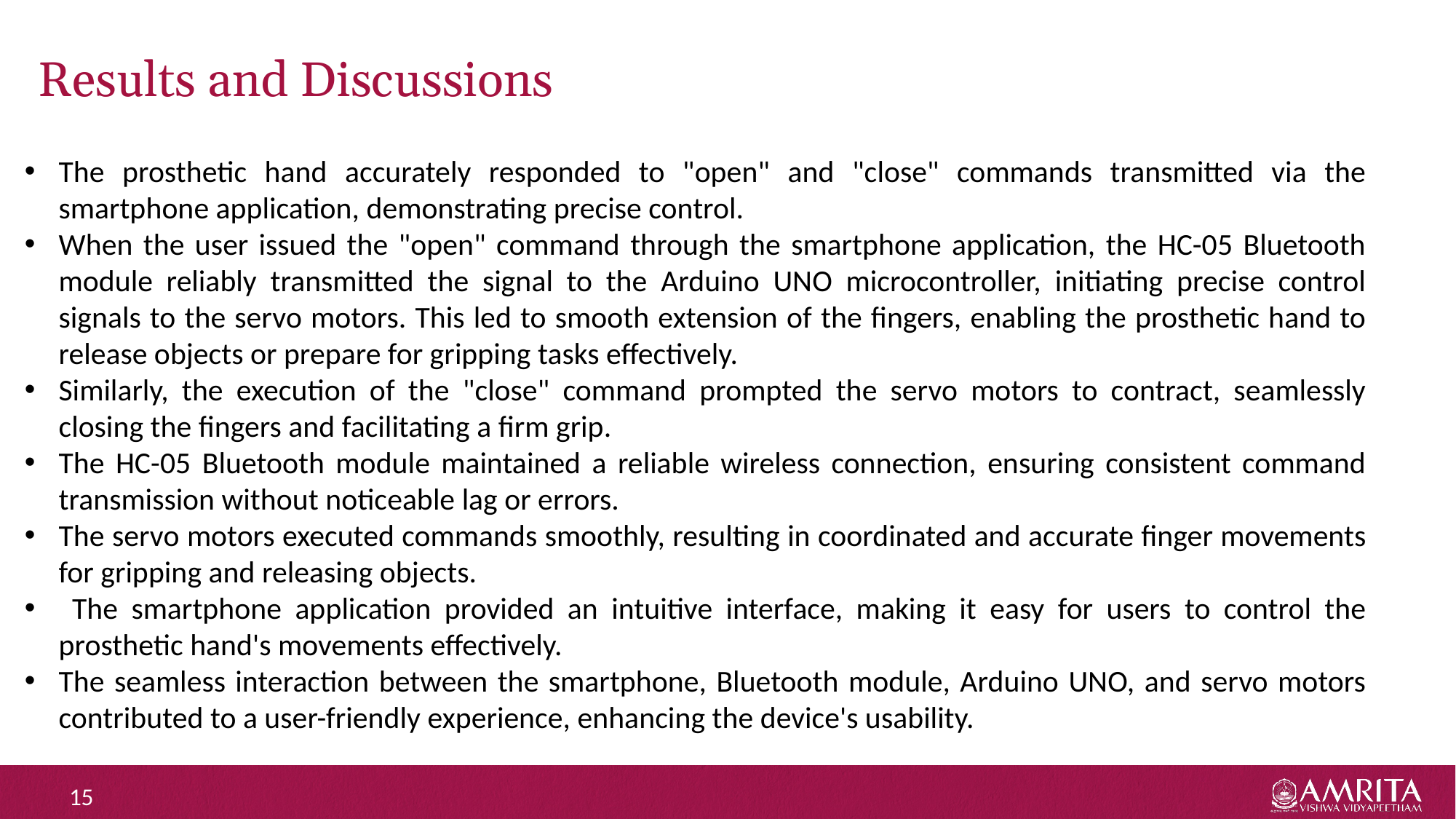

# Results and Discussions
The prosthetic hand accurately responded to "open" and "close" commands transmitted via the smartphone application, demonstrating precise control.
When the user issued the "open" command through the smartphone application, the HC-05 Bluetooth module reliably transmitted the signal to the Arduino UNO microcontroller, initiating precise control signals to the servo motors. This led to smooth extension of the fingers, enabling the prosthetic hand to release objects or prepare for gripping tasks effectively.
Similarly, the execution of the "close" command prompted the servo motors to contract, seamlessly closing the fingers and facilitating a firm grip.
The HC-05 Bluetooth module maintained a reliable wireless connection, ensuring consistent command transmission without noticeable lag or errors.
The servo motors executed commands smoothly, resulting in coordinated and accurate finger movements for gripping and releasing objects.
 The smartphone application provided an intuitive interface, making it easy for users to control the prosthetic hand's movements effectively.
The seamless interaction between the smartphone, Bluetooth module, Arduino UNO, and servo motors contributed to a user-friendly experience, enhancing the device's usability.

15